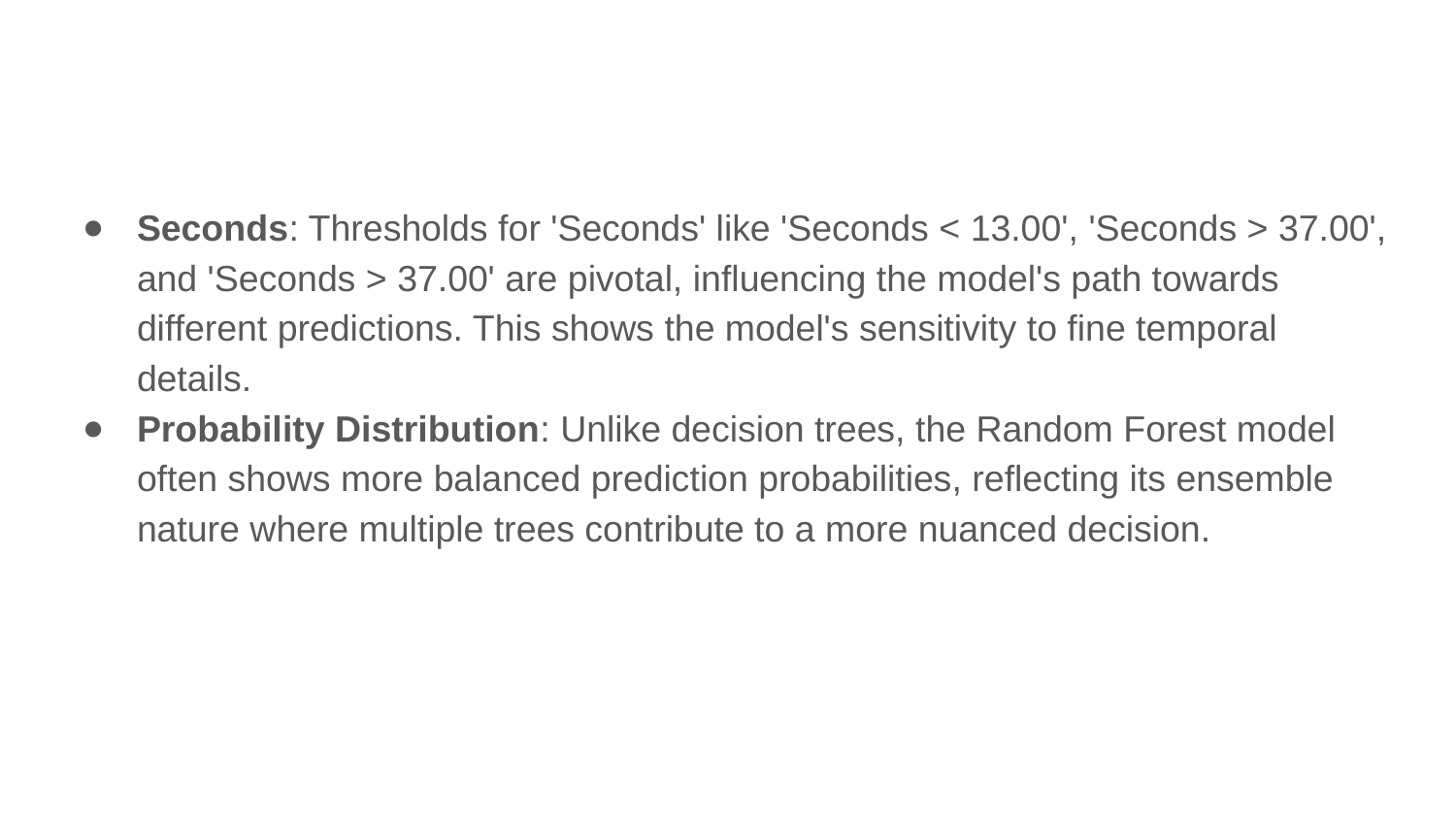

Seconds: Thresholds for 'Seconds' like 'Seconds < 13.00', 'Seconds > 37.00', and 'Seconds > 37.00' are pivotal, influencing the model's path towards different predictions. This shows the model's sensitivity to fine temporal details.
Probability Distribution: Unlike decision trees, the Random Forest model often shows more balanced prediction probabilities, reflecting its ensemble nature where multiple trees contribute to a more nuanced decision.